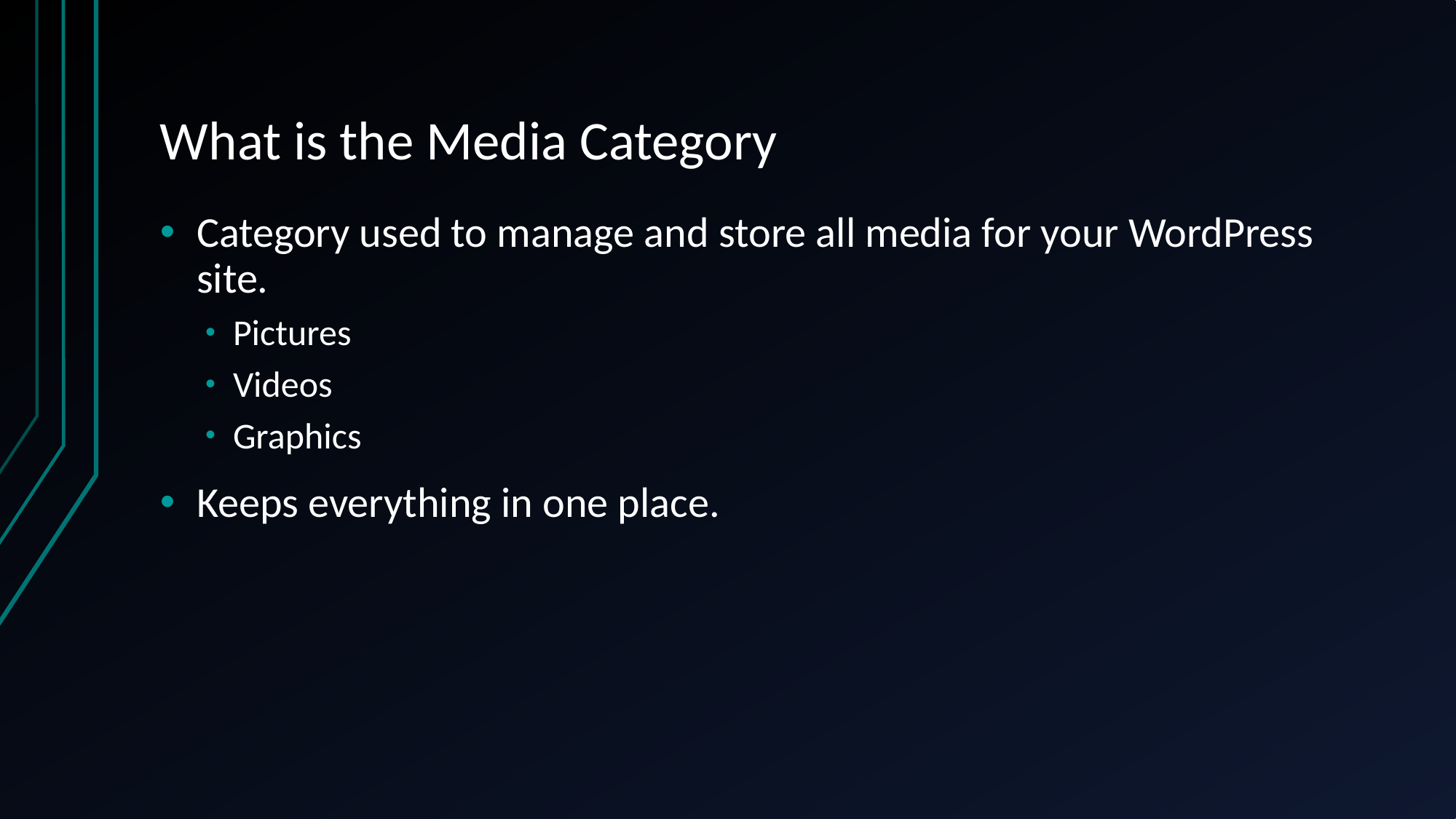

# What is the Media Category
Category used to manage and store all media for your WordPress site.
Pictures
Videos
Graphics
Keeps everything in one place.